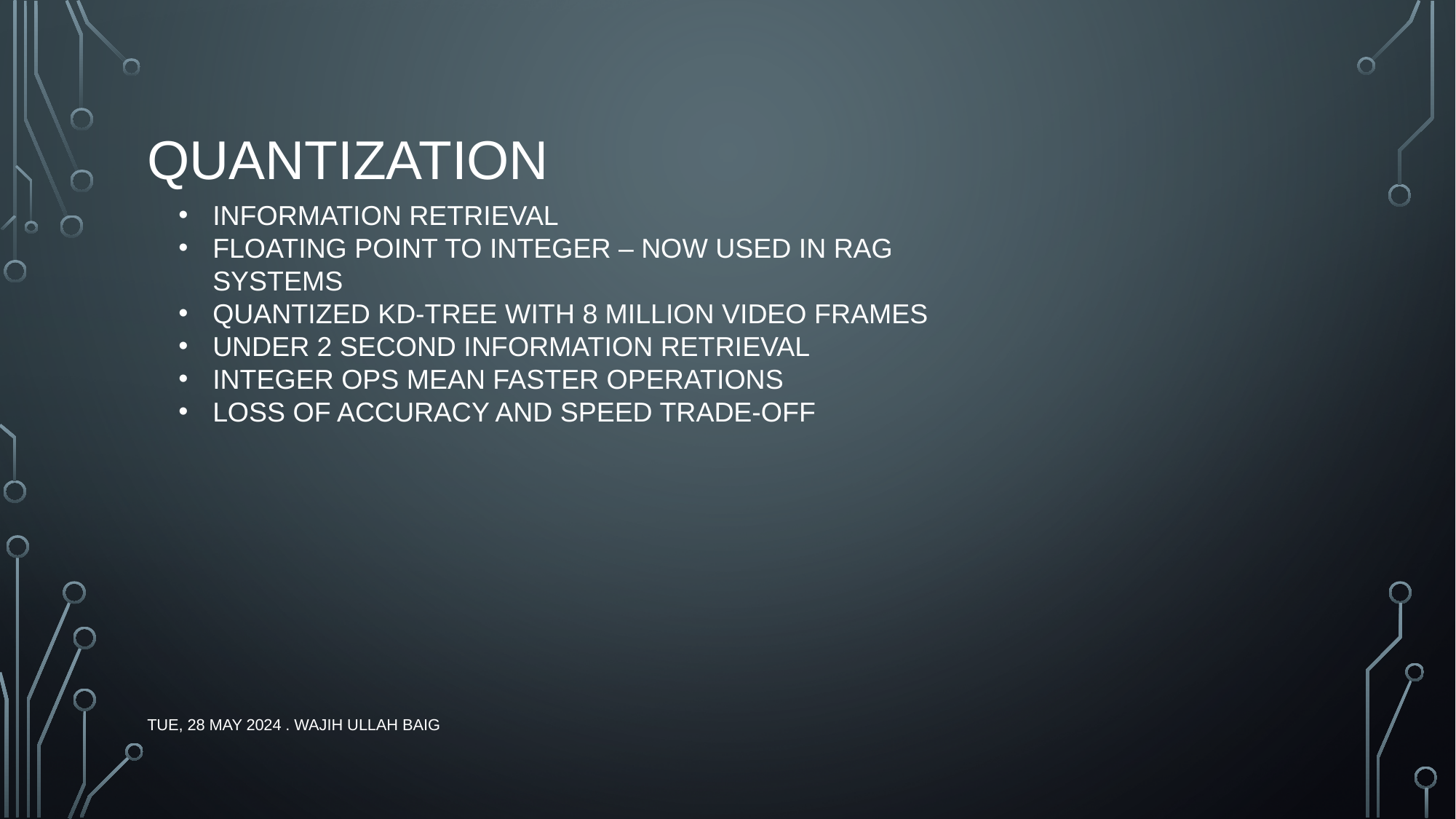

# QUANTIZATION
INFORMATION RETRIEVAL
FLOATING POINT TO INTEGER – NOW USED IN RAG SYSTEMS
QUANTIZED KD-TREE WITH 8 MILLION VIDEO FRAMES
UNDER 2 SECOND INFORMATION RETRIEVAL
INTEGER OPS MEAN FASTER OPERATIONS
LOSS OF ACCURACY AND SPEED TRADE-OFF

Tue, 28 May 2024 . Wajih Ullah Baig